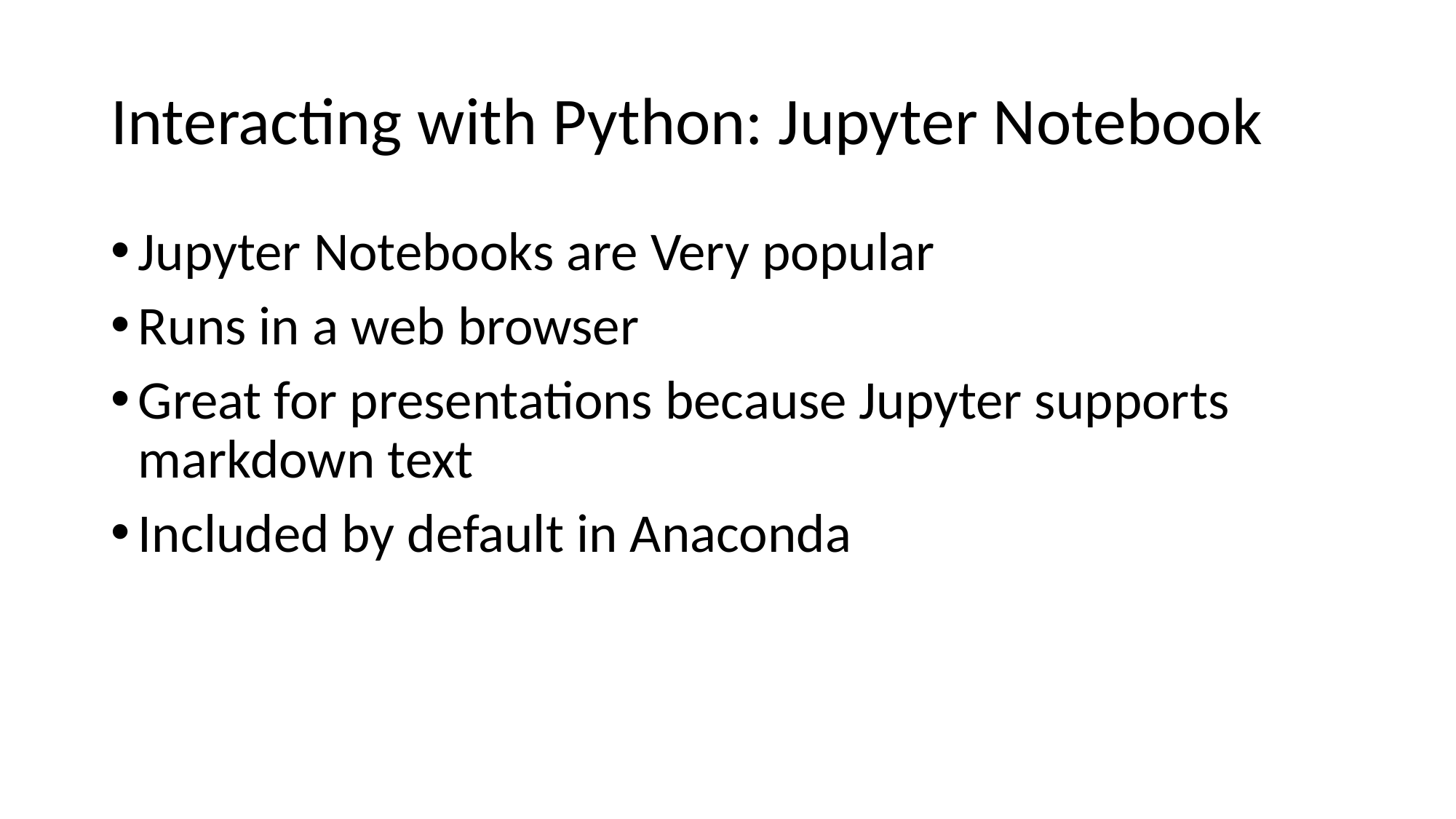

# Interacting with Python: Jupyter Notebook
Jupyter Notebooks are Very popular
Runs in a web browser
Great for presentations because Jupyter supports markdown text
Included by default in Anaconda